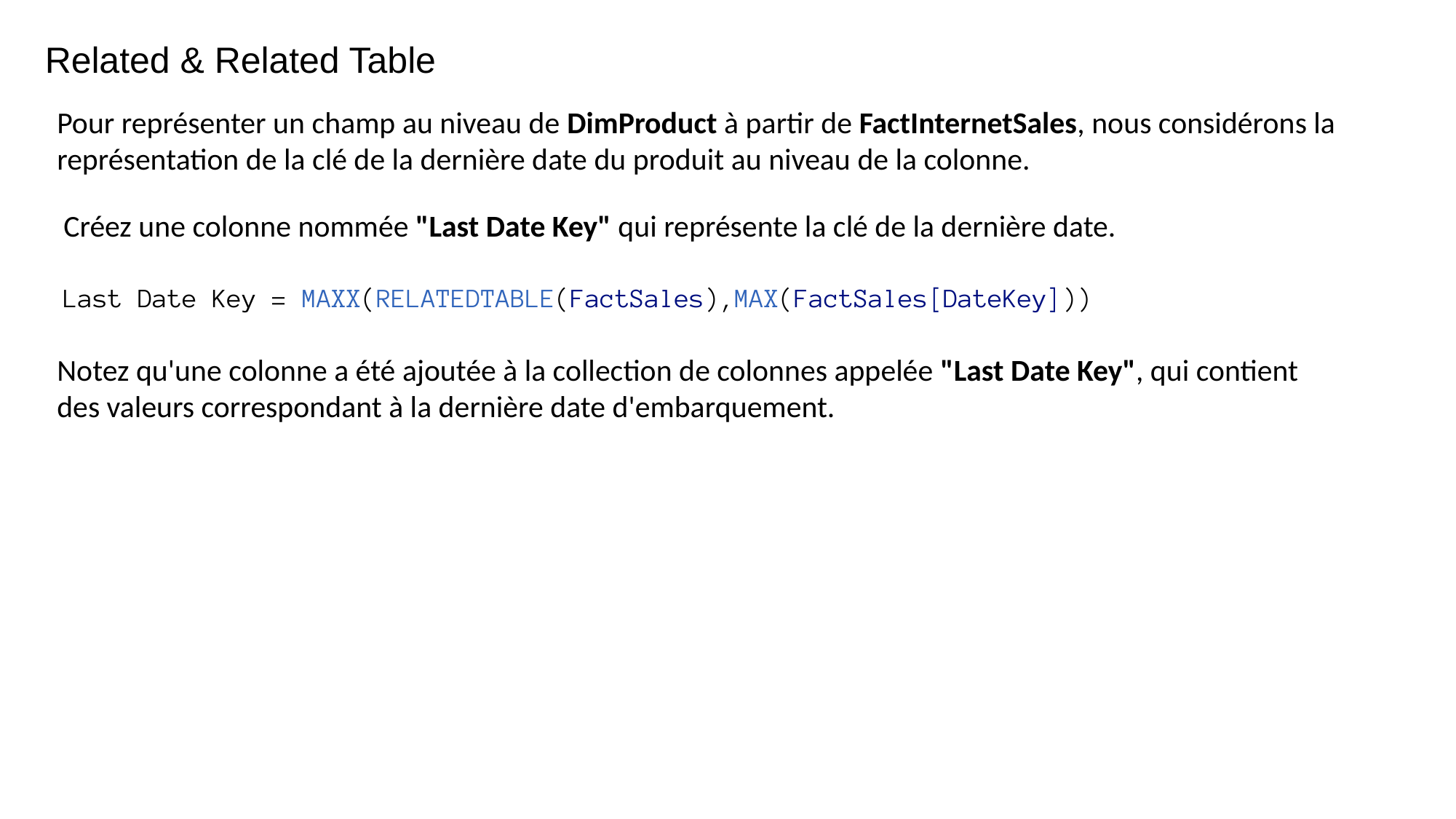

Related & Related Table
Pour représenter un champ au niveau de DimProduct à partir de FactInternetSales, nous considérons la représentation de la clé de la dernière date du produit au niveau de la colonne.
Créez une colonne nommée "Last Date Key" qui représente la clé de la dernière date.
Last Date Key = MAXX(RELATEDTABLE(FactSales),MAX(FactSales[DateKey]))
Notez qu'une colonne a été ajoutée à la collection de colonnes appelée "Last Date Key", qui contient des valeurs correspondant à la dernière date d'embarquement.